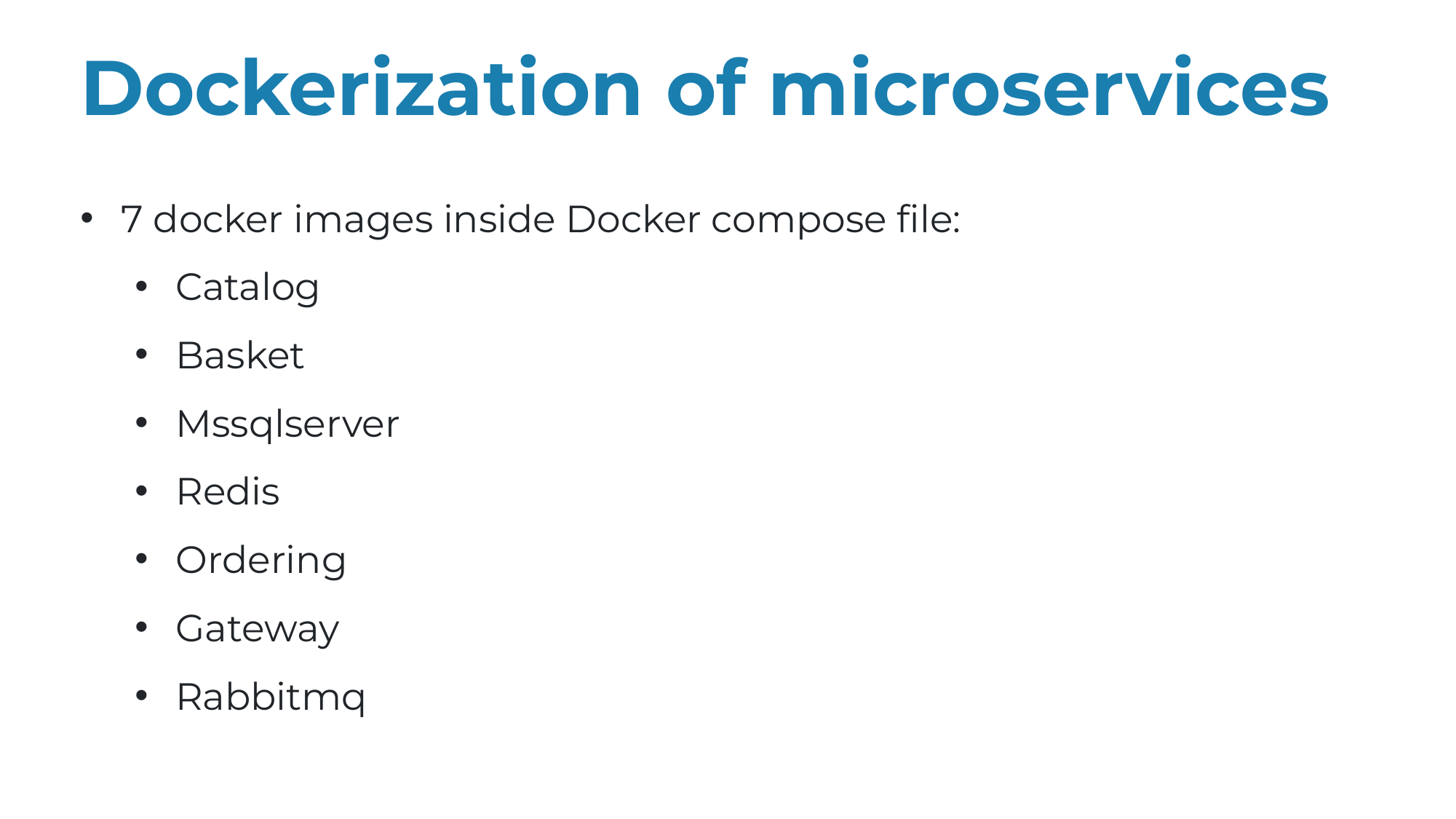

Dockerization of microservices
7 docker images inside Docker compose file:
Catalog
Basket
Mssqlserver
Redis
Ordering
Gateway
Rabbitmq